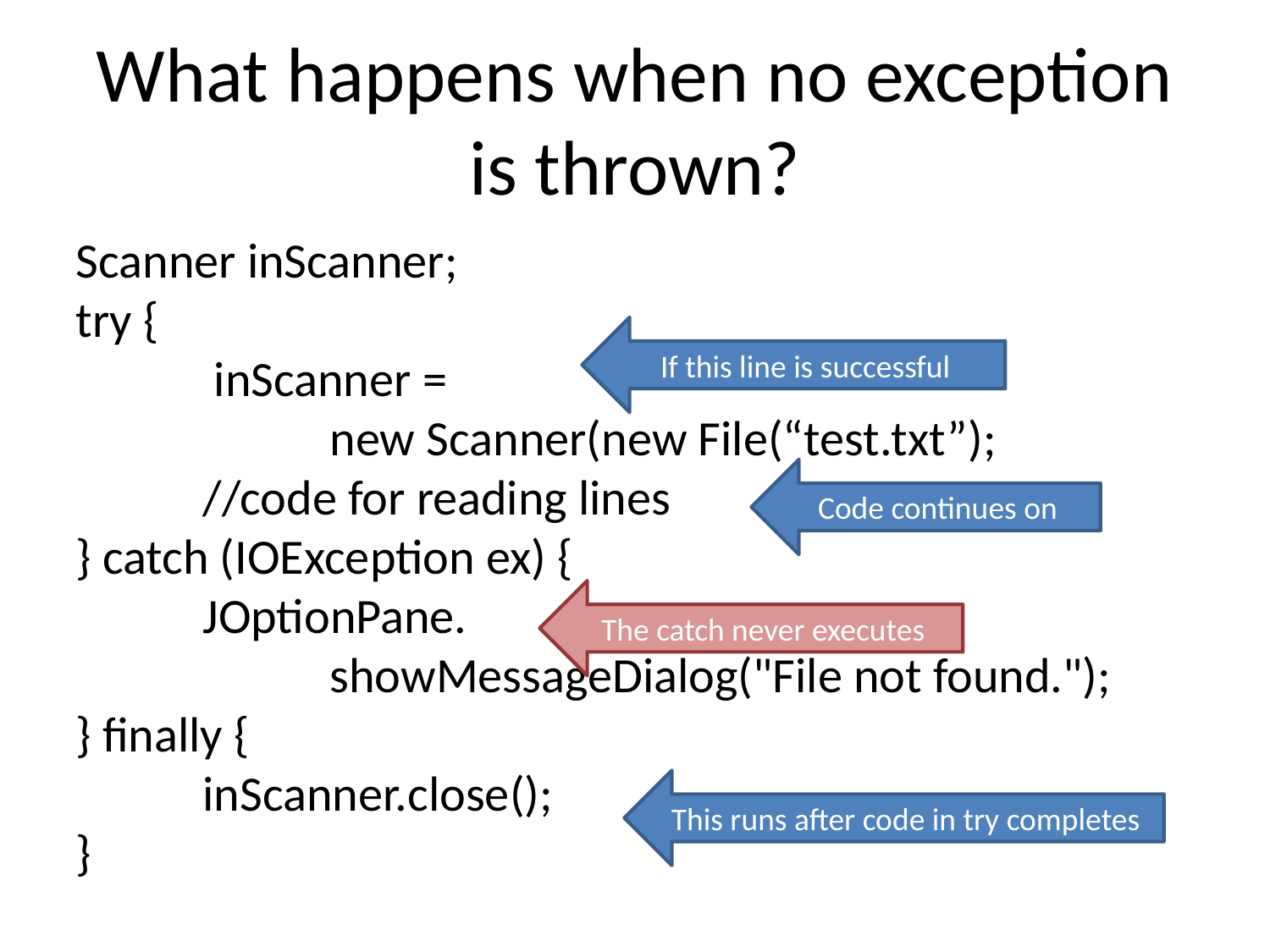

What happens when no exception is thrown?
Scanner inScanner;
try {
	 inScanner =
		new Scanner(new File(“test.txt”);
	//code for reading lines
} catch (IOException ex) {
	JOptionPane.
		showMessageDialog("File not found.");
} finally {
	inScanner.close();
}
If this line is successful
Code continues on
The catch never executes
This runs after code in try completes